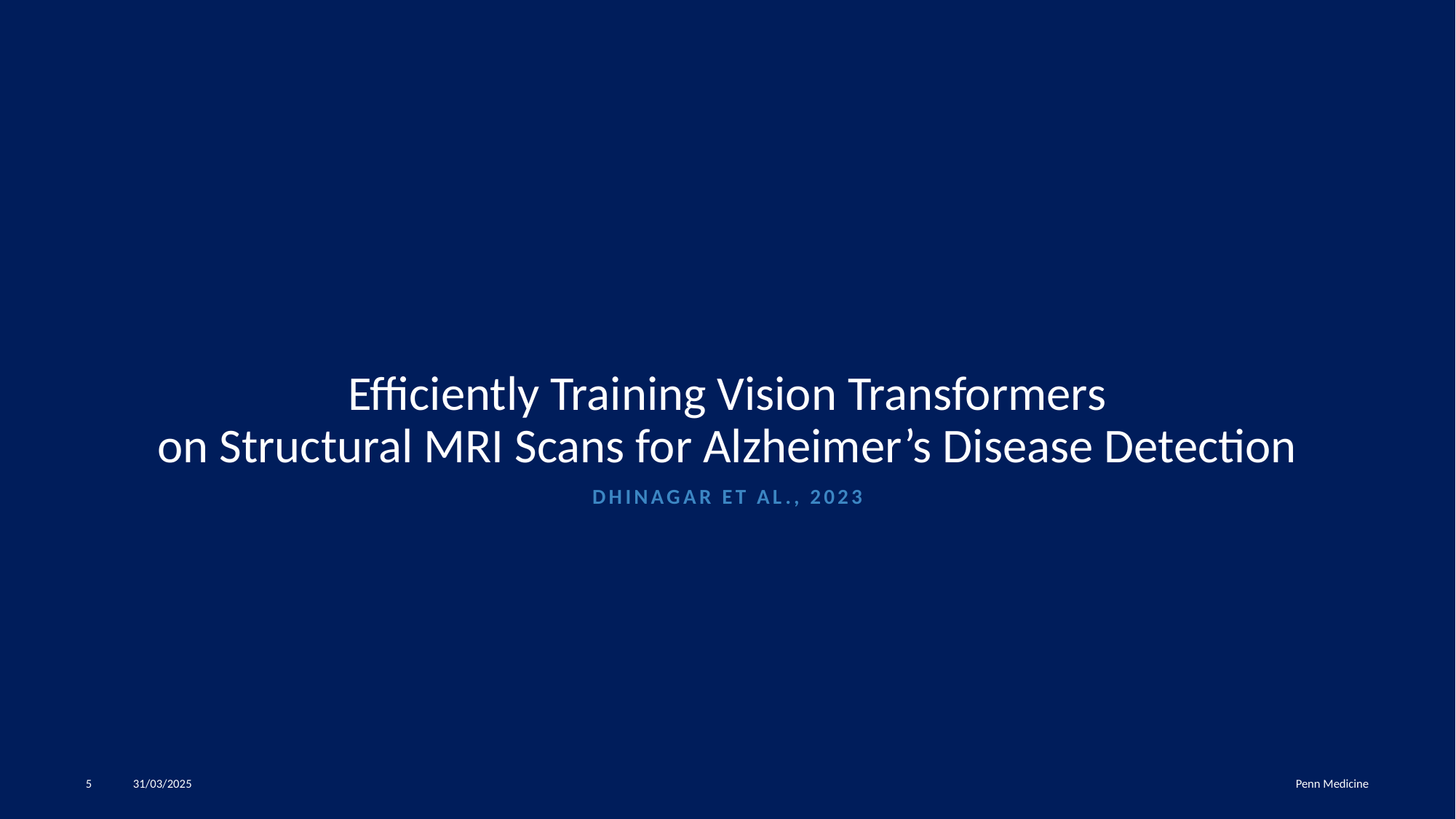

# Efficiently Training Vision Transformers on Structural MRI Scans for Alzheimer’s Disease Detection
Dhinagar et al., 2023
5
31/03/2025